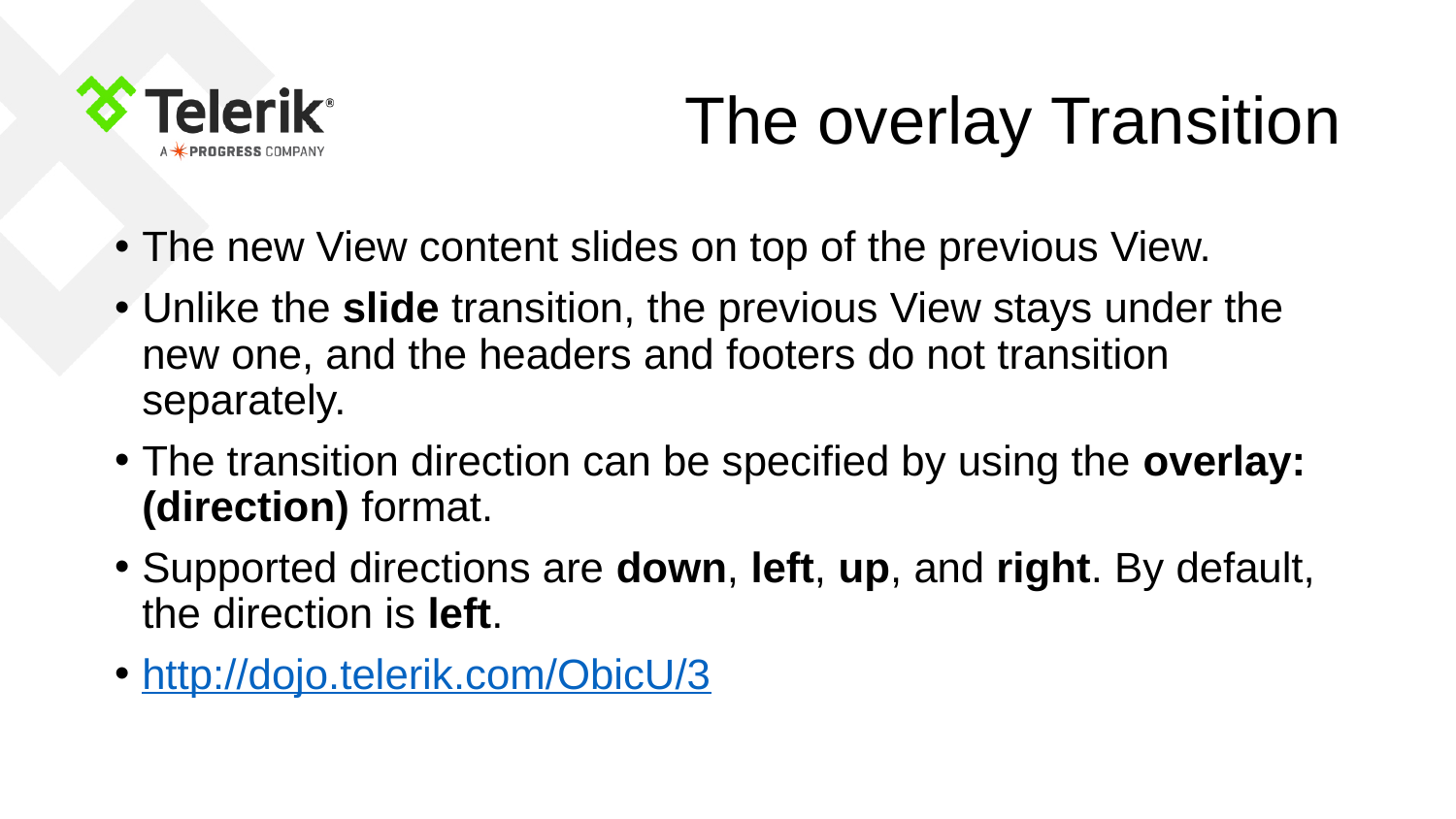

# The overlay Transition
The new View content slides on top of the previous View.
Unlike the slide transition, the previous View stays under the new one, and the headers and footers do not transition separately.
The transition direction can be specified by using the overlay:(direction) format.
Supported directions are down, left, up, and right. By default, the direction is left.
http://dojo.telerik.com/ObicU/3